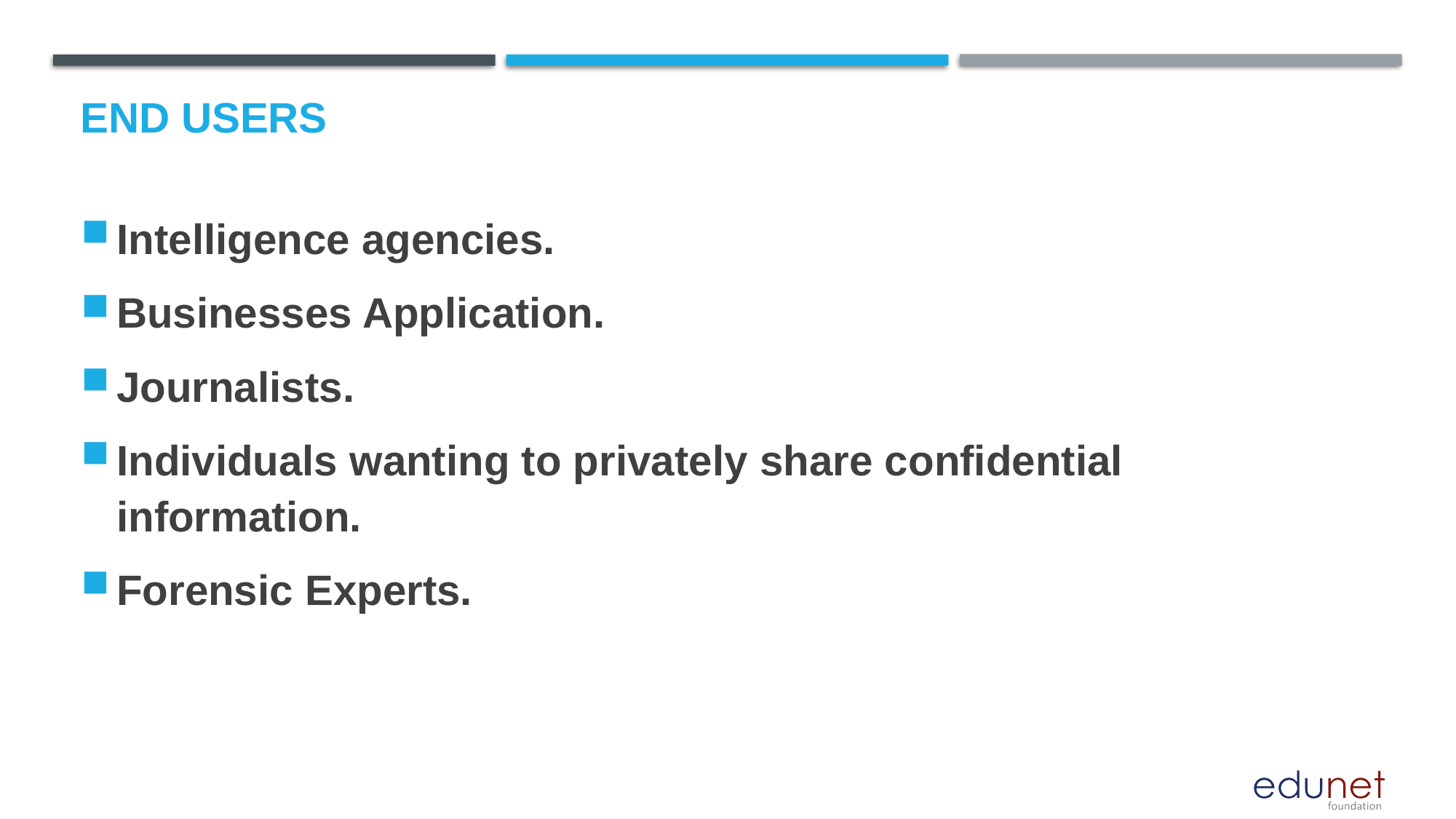

# End users
Intelligence agencies.
Businesses Application.
Journalists.
Individuals wanting to privately share confidential information.
Forensic Experts.